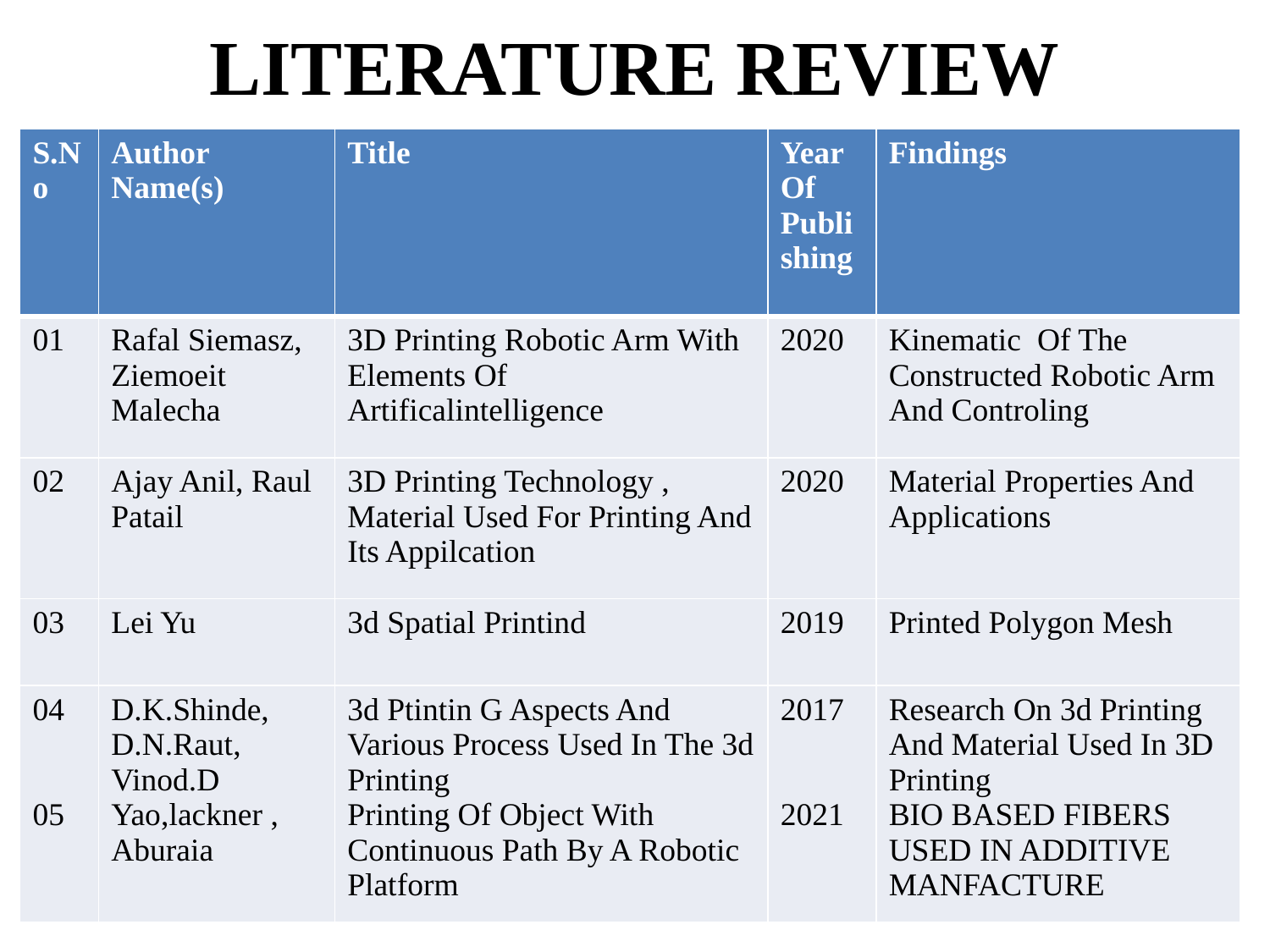

# LITERATURE REVIEW
| S.No | Author Name(s) | Title | Year Of Publishing | Findings |
| --- | --- | --- | --- | --- |
| 01 | Rafal Siemasz, Ziemoeit Malecha | 3D Printing Robotic Arm With Elements Of Artificalintelligence | 2020 | Kinematic Of The Constructed Robotic Arm And Controling |
| 02 | Ajay Anil, Raul Patail | 3D Printing Technology , Material Used For Printing And Its Appilcation | 2020 | Material Properties And Applications |
| 03 | Lei Yu | 3d Spatial Printind | 2019 | Printed Polygon Mesh |
| 04 05 | D.K.Shinde, D.N.Raut, Vinod.D Yao,lackner , Aburaia | 3d Ptintin G Aspects And Various Process Used In The 3d Printing Printing Of Object With Continuous Path By A Robotic Platform | 2017 2021 | Research On 3d Printing And Material Used In 3D Printing BIO BASED FIBERS USED IN ADDITIVE MANFACTURE |